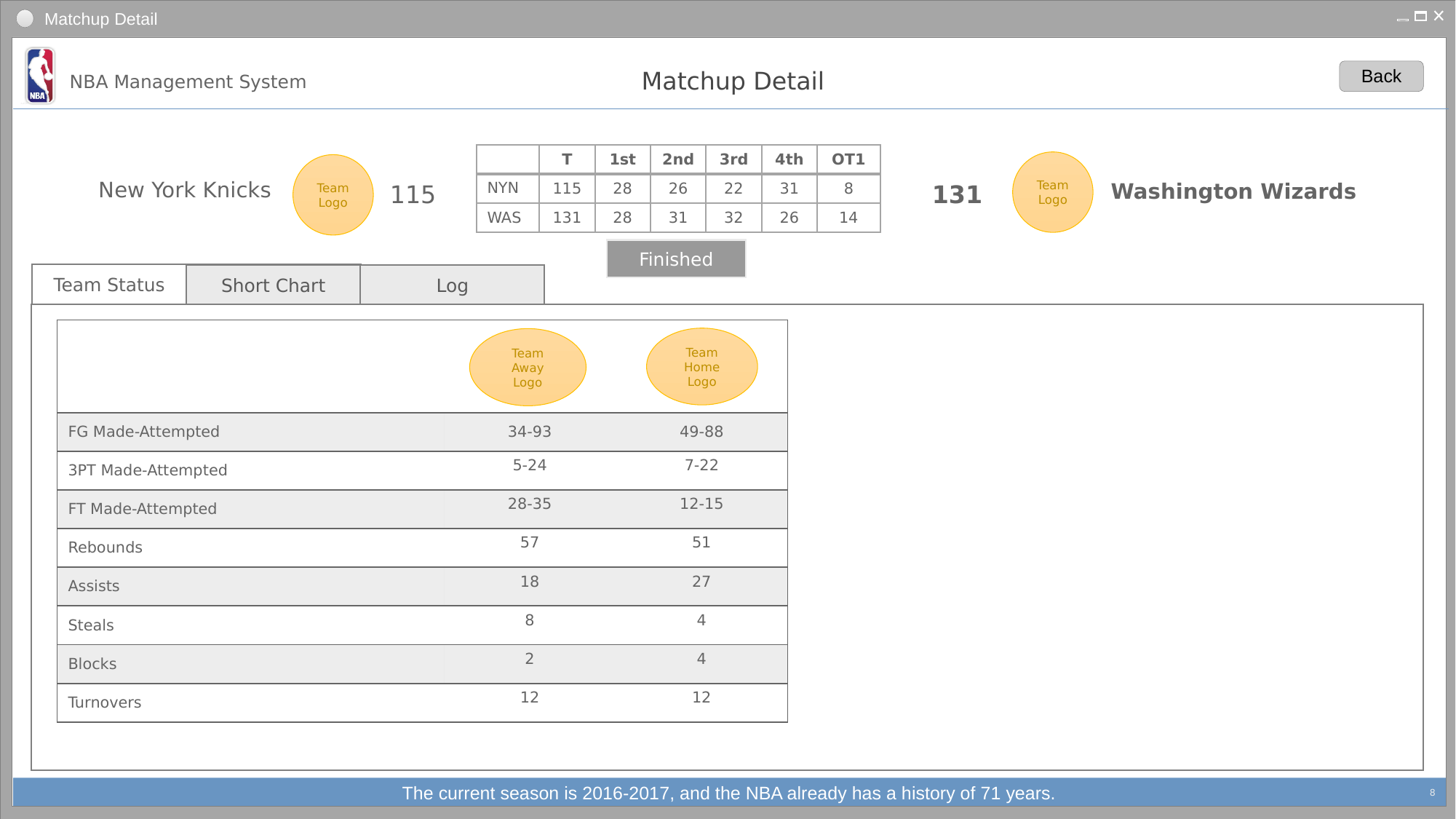

# Matchup Detail
Back
Matchup Detail
|  | T | 1st | 2nd | 3rd | 4th | OT1 |
| --- | --- | --- | --- | --- | --- | --- |
| NYN | 115 | 28 | 26 | 22 | 31 | 8 |
| WAS | 131 | 28 | 31 | 32 | 26 | 14 |
Team
Logo
Team
Logo
New York Knicks
Washington Wizards
115
131
Finished
Short Chart
Team Status
Log

|  |  |  |
| --- | --- | --- |
| FG Made-Attempted | 34-93 | 49-88 |
| 3PT Made-Attempted | 5-24 | 7-22 |
| FT Made-Attempted | 28-35 | 12-15 |
| Rebounds | 57 | 51 |
| Assists | 18 | 27 |
| Steals | 8 | 4 |
| Blocks | 2 | 4 |
| Turnovers | 12 | 12 |
Team
Home
Logo
Team Away
Logo
8